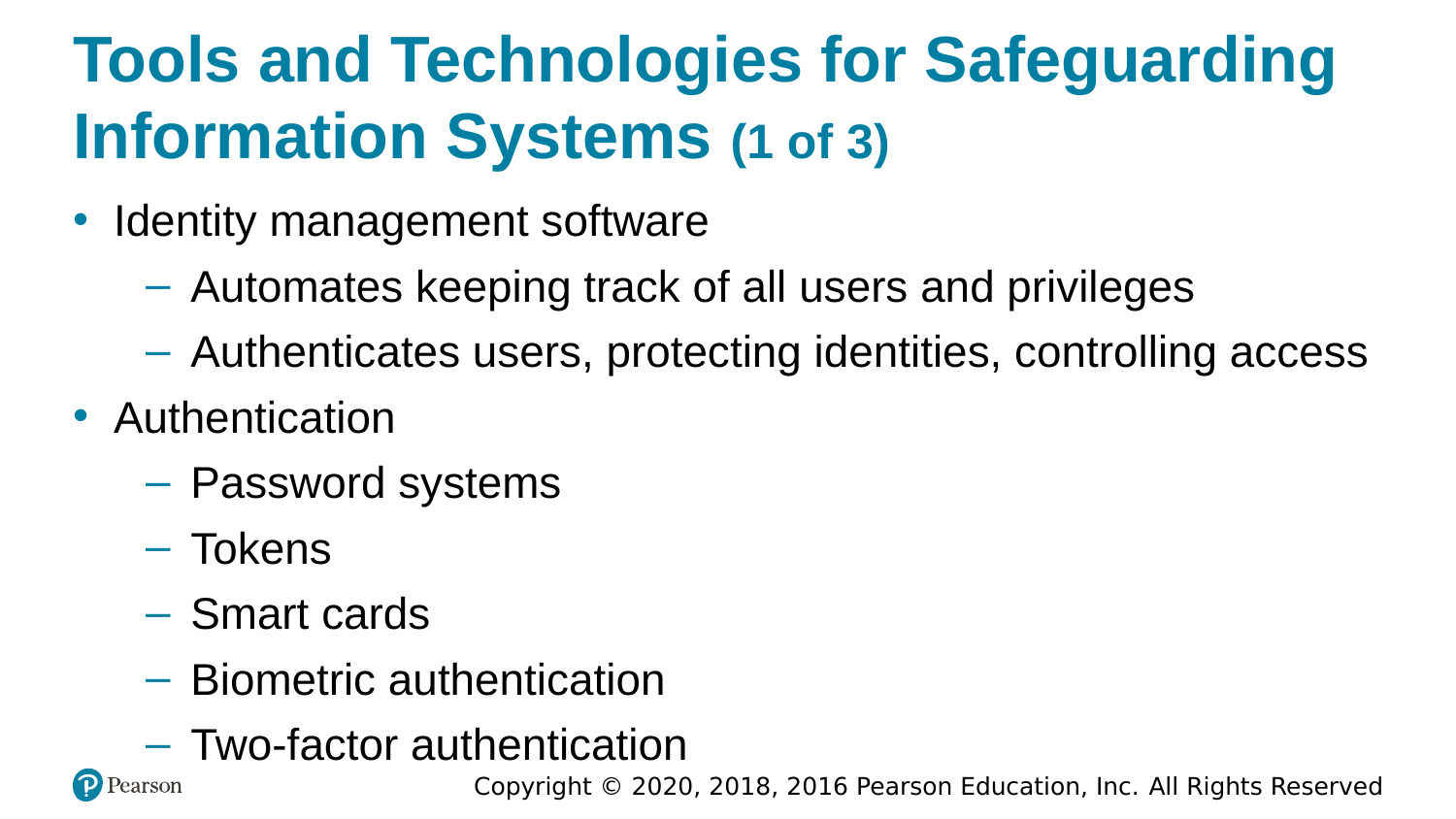

# Tools and Technologies for Safeguarding Information Systems (1 of 3)
Identity management software
Automates keeping track of all users and privileges
Authenticates users, protecting identities, controlling access
Authentication
Password systems
Tokens
Smart cards
Biometric authentication
Two-factor authentication